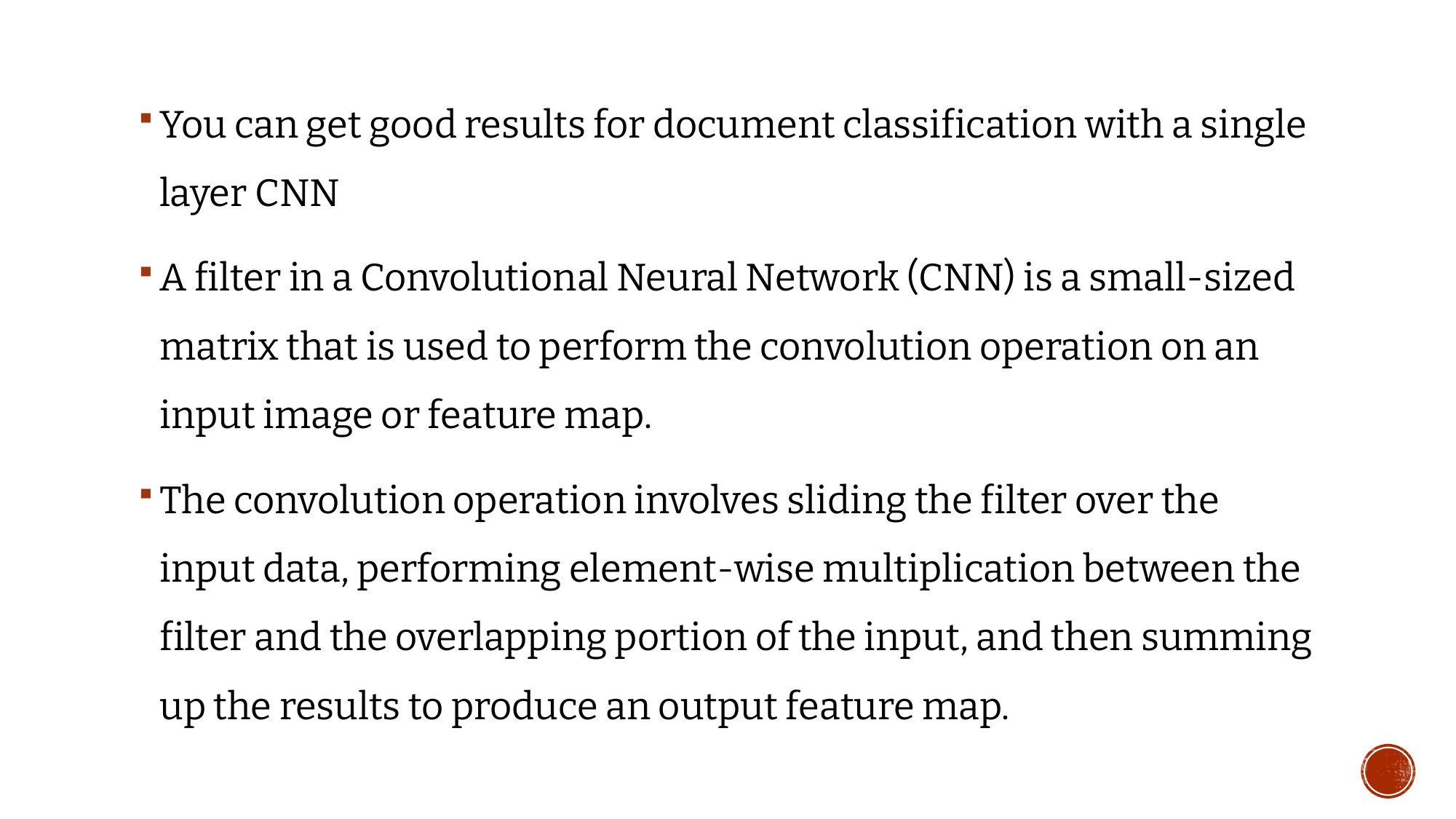

You can get good results for document classification with a single layer CNN
A filter in a Convolutional Neural Network (CNN) is a small-sized matrix that is used to perform the convolution operation on an input image or feature map.
The convolution operation involves sliding the filter over the input data, performing element-wise multiplication between the filter and the overlapping portion of the input, and then summing up the results to produce an output feature map.